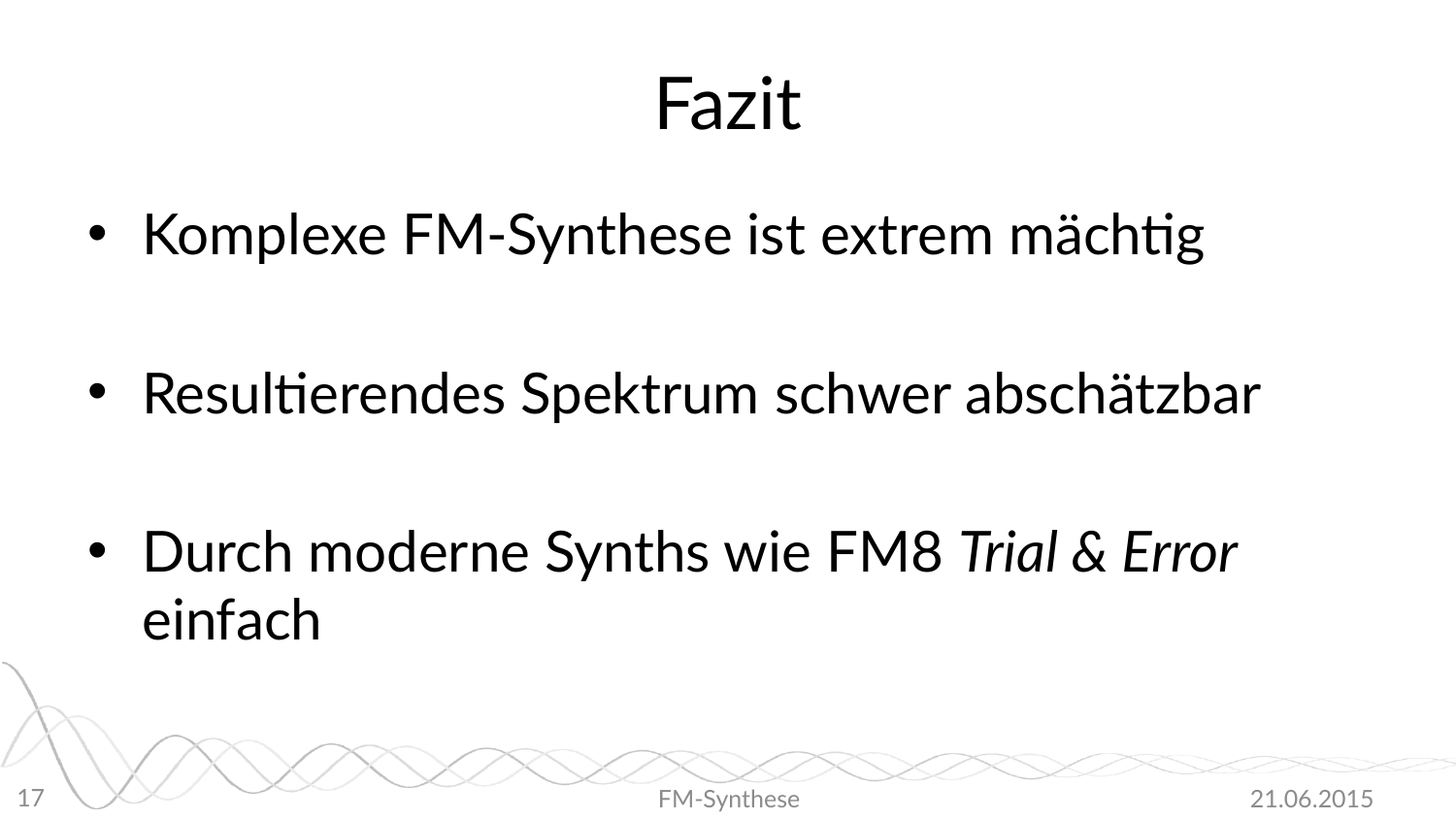

# Fazit
Komplexe FM-Synthese ist extrem mächtig

Resultierendes Spektrum schwer abschätzbar

Durch moderne Synths wie FM8 Trial & Error einfach

17
FM-Synthese
21.06.2015